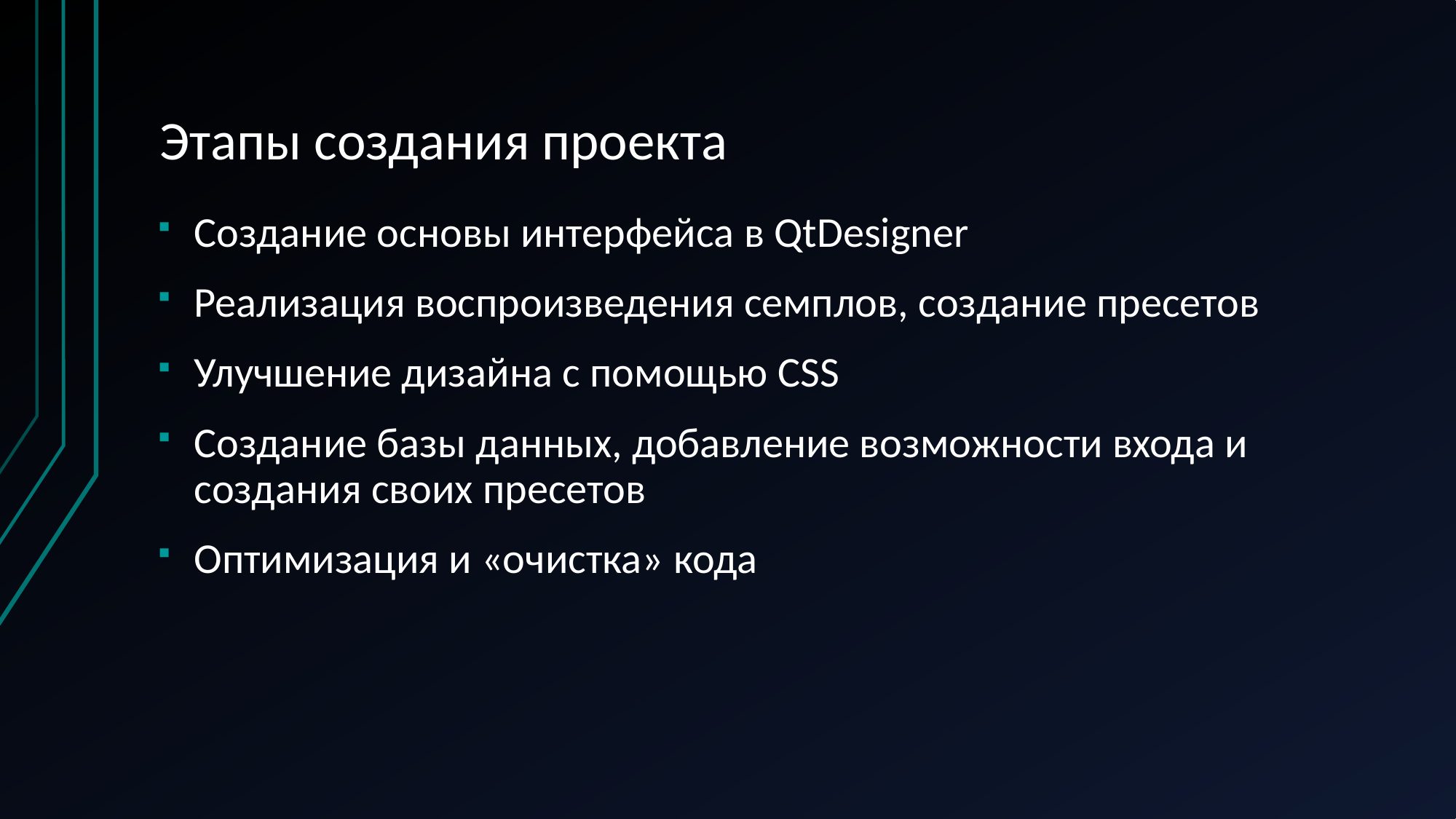

# Этапы создания проекта
Создание основы интерфейса в QtDesigner
Реализация воспроизведения семплов, создание пресетов
Улучшение дизайна с помощью CSS
Создание базы данных, добавление возможности входа и создания своих пресетов
Оптимизация и «очистка» кода